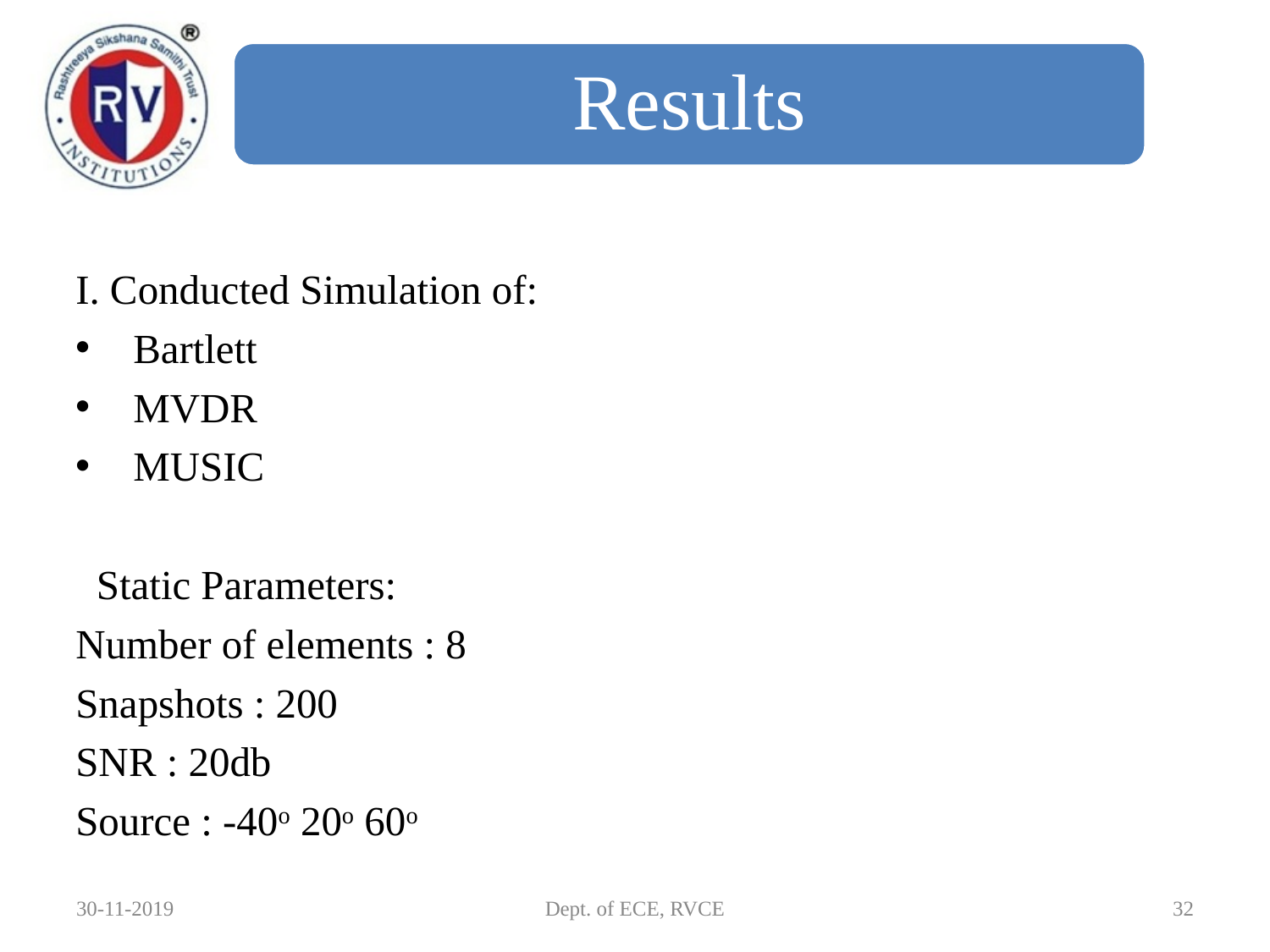

Results

I. Conducted Simulation of:
Bartlett
MVDR
MUSIC

  Static Parameters:
Number of elements : 8
Snapshots : 200
SNR : 20db
Source : -40o 20o 60o

30-11-2019
Dept. of ECE, RVCE
32